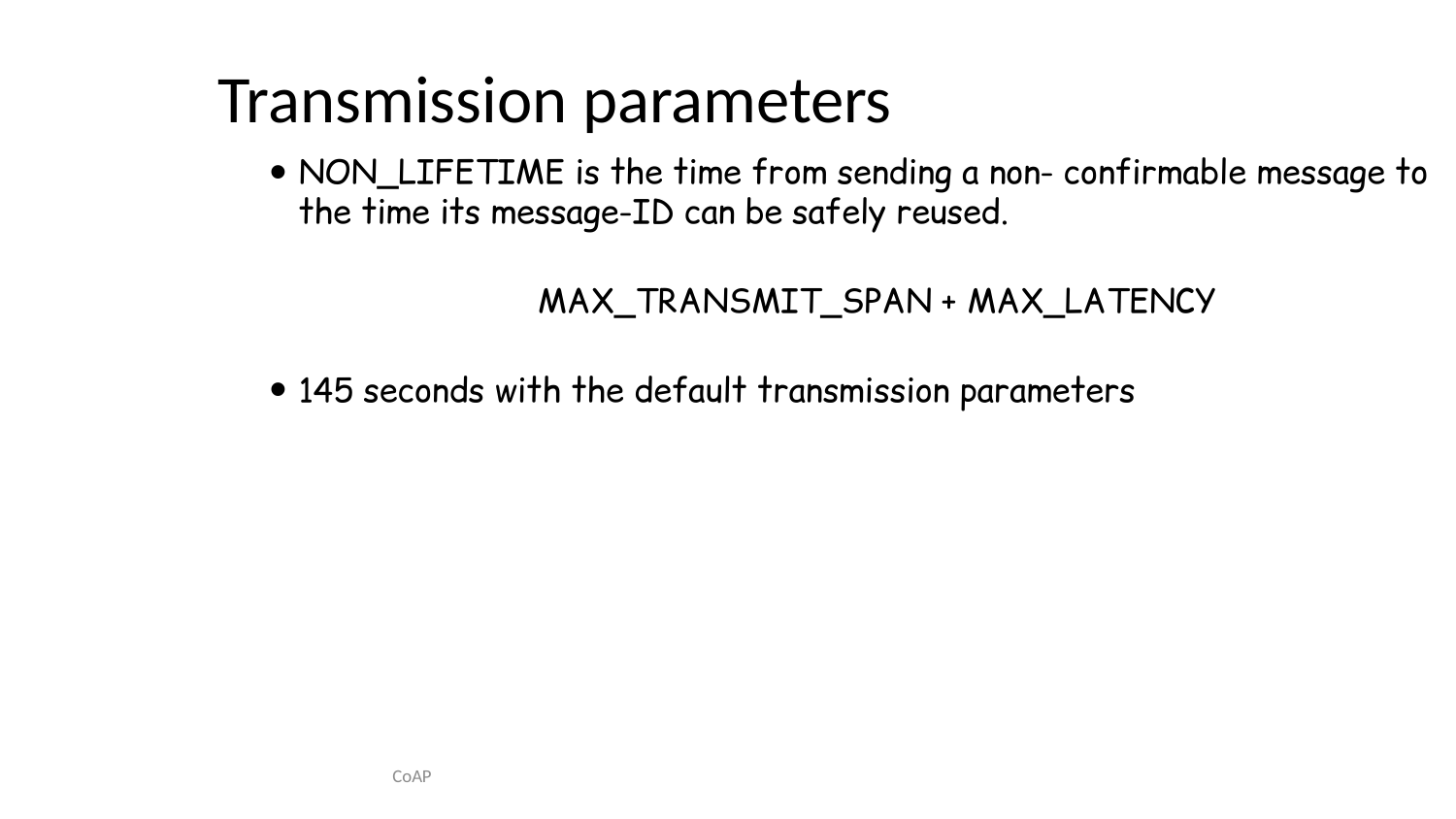

# Transmission parameters
NON_LIFETIME is the time from sending a non- confirmable message to the time its message-ID can be safely reused.

MAX_TRANSMIT_SPAN + MAX_LATENCY

145 seconds with the default transmission parameters
CoAP